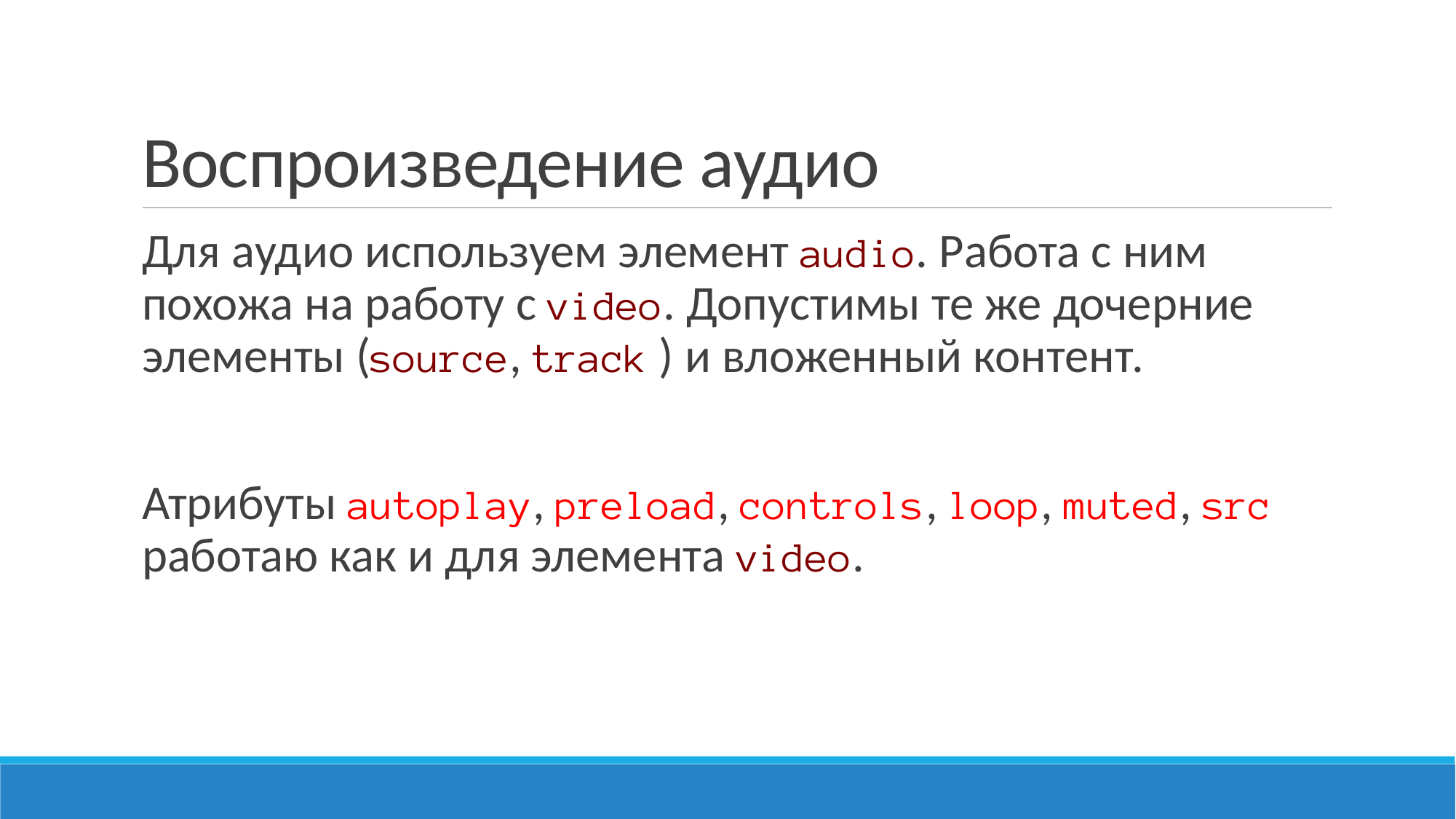

# Воспроизведение аудио
Для аудио используем элемент audio. Работа с ним похожа на работу с video. Допустимы те же дочерние элементы (source, track ) и вложенный контент.

Атрибуты autoplay, preload, controls, loop, muted, src работаю как и для элемента video.